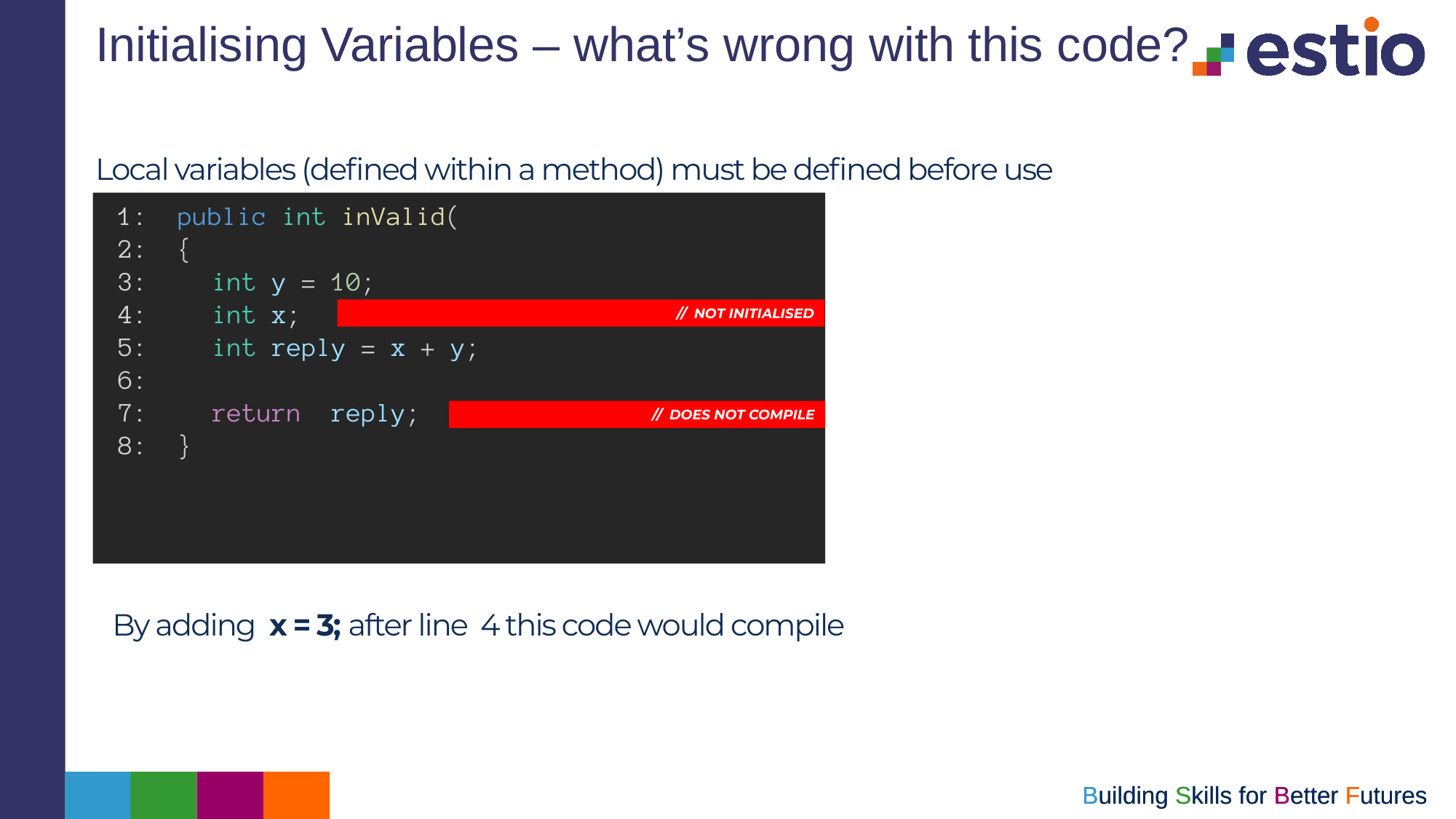

# Initialising Variables – what’s wrong with this code?
Local variables (defined within a method) must be defined before use
 1:  public int inValid(
 2:  {
 3:	int y = 10;
 4:	int x;
 5:	int reply = x + y;
 6:
 7:	return  reply;
 8:  }

//  NOT INITIALISED
//  DOES NOT COMPILE
By adding  x = 3; after line  4 this code would compile